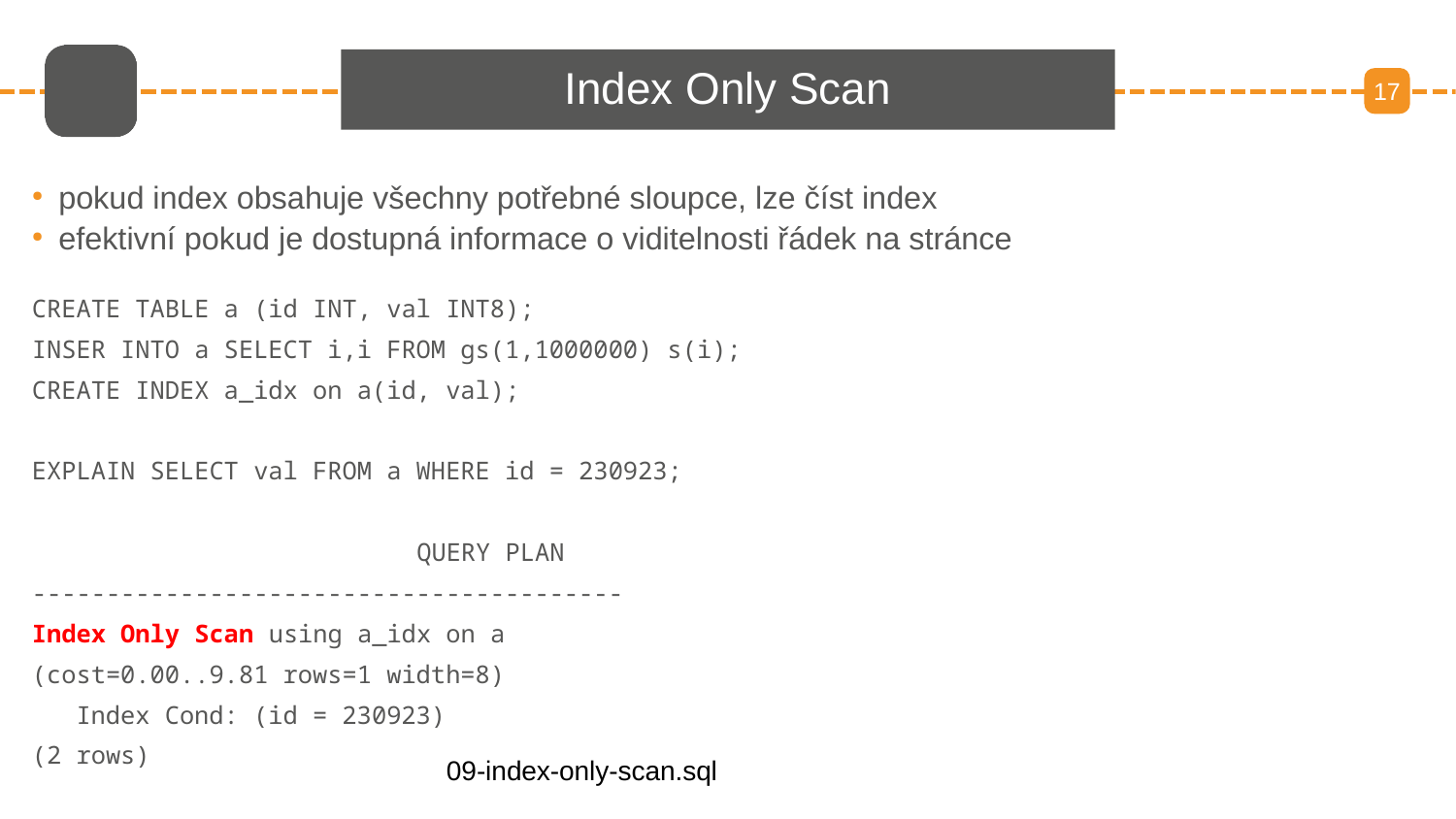

# Index Only Scan
17
pokud index obsahuje všechny potřebné sloupce, lze číst index
efektivní pokud je dostupná informace o viditelnosti řádek na stránce

CREATE TABLE a (id INT, val INT8);
INSER INTO a SELECT i,i FROM gs(1,1000000) s(i);
CREATE INDEX a_idx on a(id, val);

EXPLAIN SELECT val FROM a WHERE id = 230923;

                          QUERY PLAN
----------------------------------------
Index Only Scan using a_idx on a
(cost=0.00..9.81 rows=1 width=8)
   Index Cond: (id = 230923)
(2 rows)

09-index-only-scan.sql